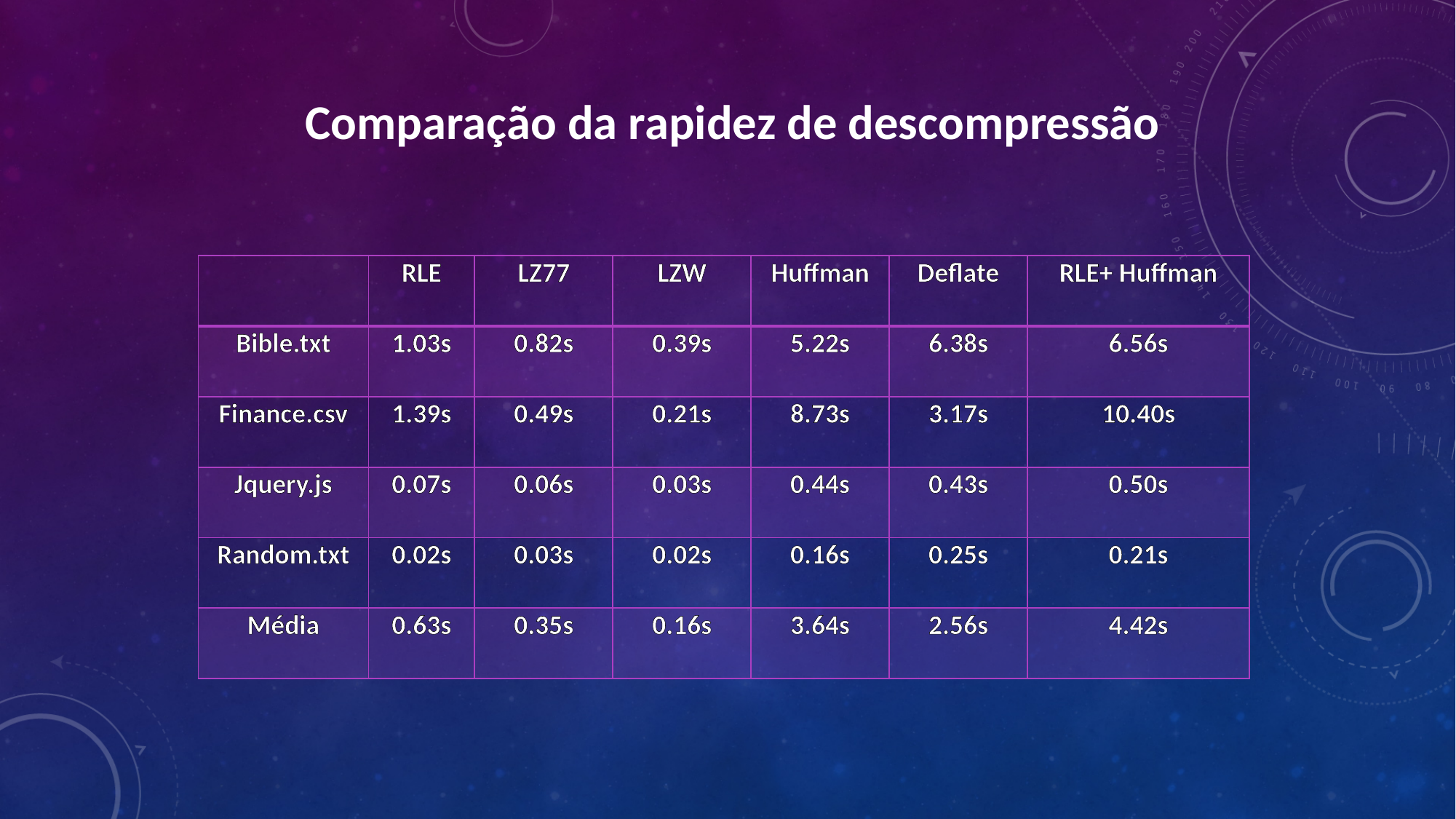

Comparação da rapidez de descompressão
|  | RLE | LZ77 | LZW | Huffman | Deflate | RLE+ Huffman |
| --- | --- | --- | --- | --- | --- | --- |
| Bible.txt | 1.03s | 0.82s | 0.39s | 5.22s | 6.38s | 6.56s |
| Finance.csv | 1.39s | 0.49s | 0.21s | 8.73s | 3.17s | 10.40s |
| Jquery.js | 0.07s | 0.06s | 0.03s | 0.44s | 0.43s | 0.50s |
| Random.txt | 0.02s | 0.03s | 0.02s | 0.16s | 0.25s | 0.21s |
| Média | 0.63s | 0.35s | 0.16s | 3.64s | 2.56s | 4.42s |